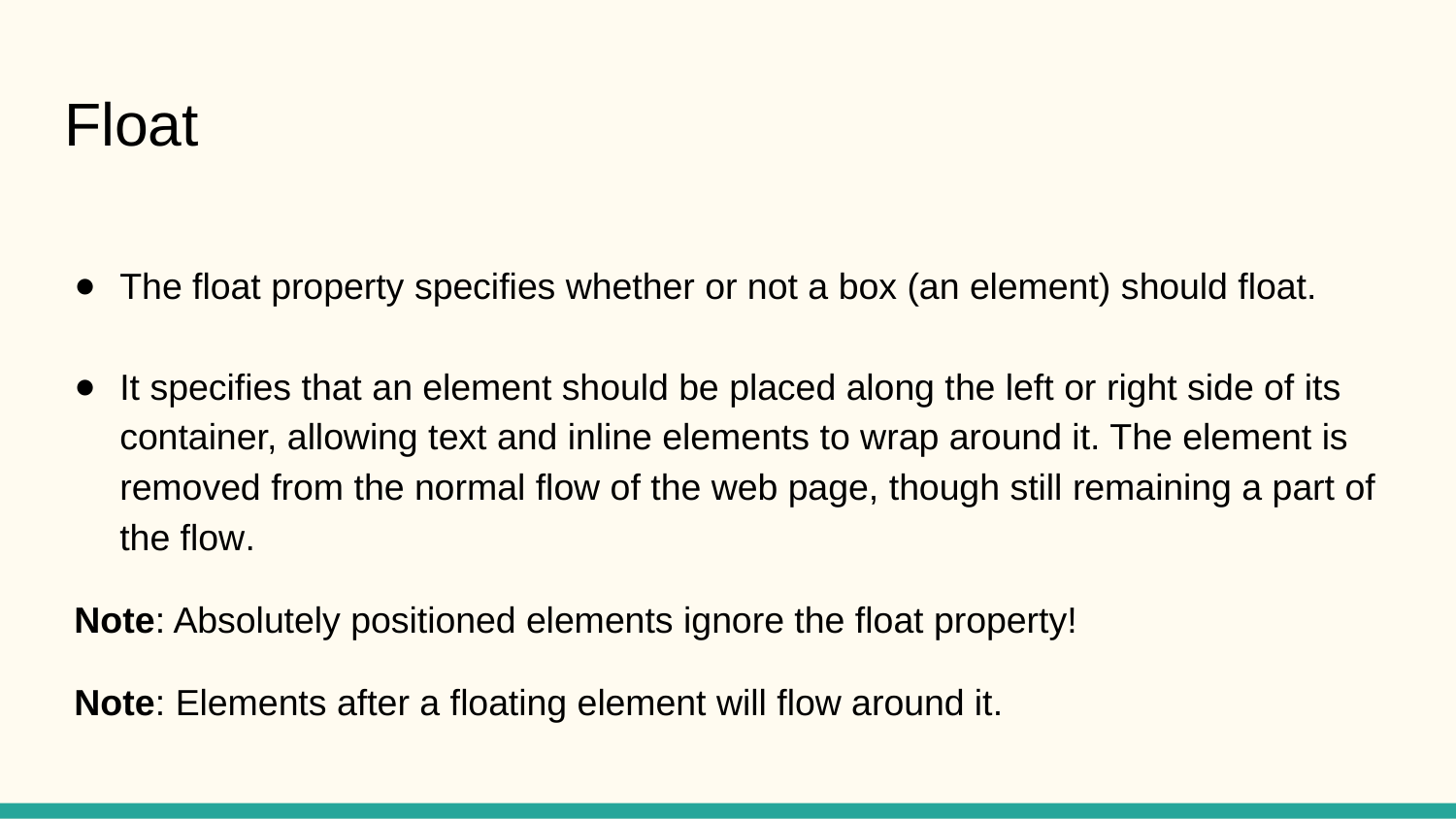

# Float
The float property specifies whether or not a box (an element) should float.

It specifies that an element should be placed along the left or right side of its container, allowing text and inline elements to wrap around it. The element is removed from the normal flow of the web page, though still remaining a part of the flow.
Note: Absolutely positioned elements ignore the float property!
Note: Elements after a floating element will flow around it.